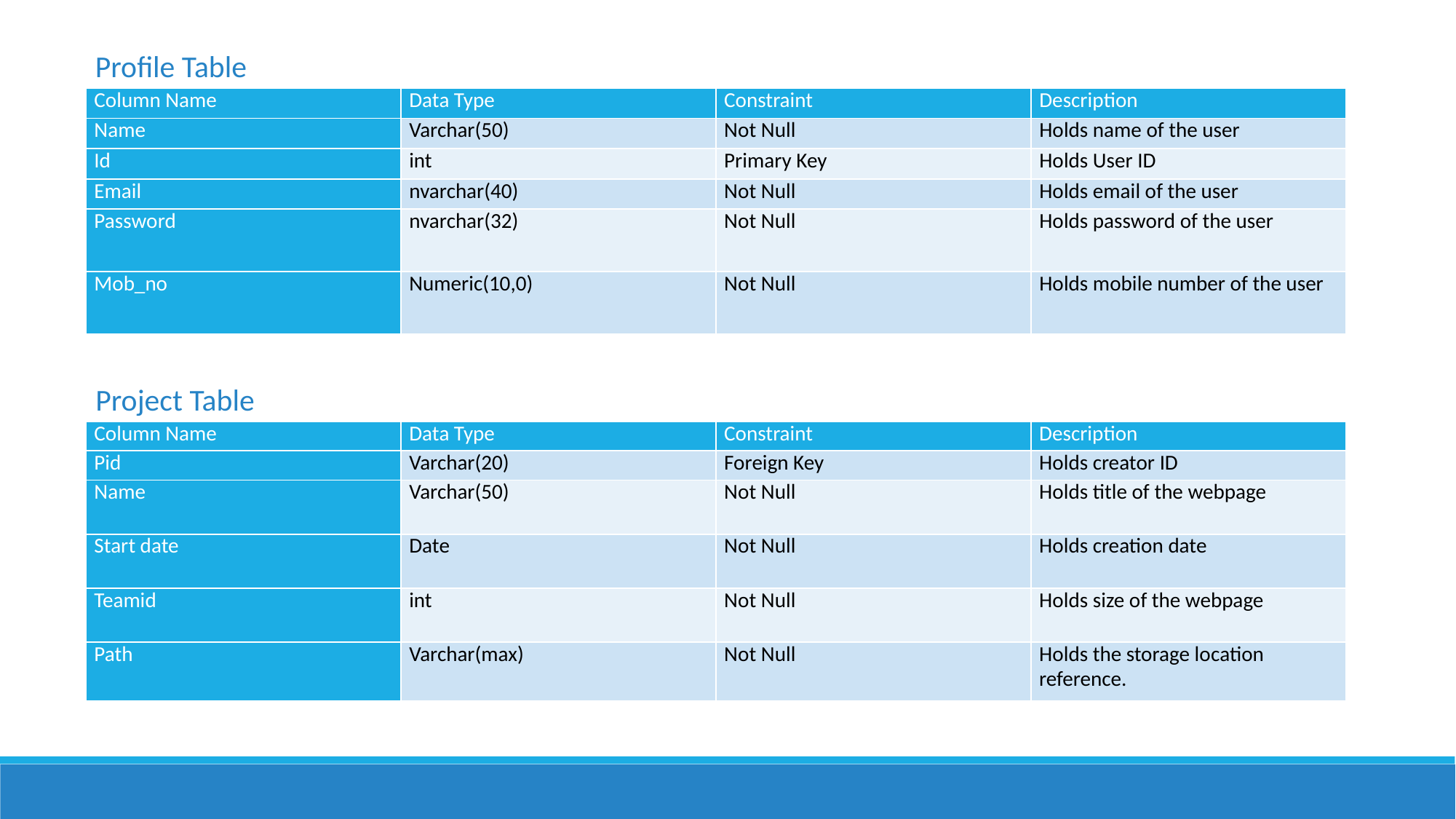

Profile Table
| Column Name | Data Type | Constraint | Description |
| --- | --- | --- | --- |
| Name | Varchar(50) | Not Null | Holds name of the user |
| Id | int | Primary Key | Holds User ID |
| Email | nvarchar(40) | Not Null | Holds email of the user |
| Password | nvarchar(32) | Not Null | Holds password of the user |
| Mob\_no | Numeric(10,0) | Not Null | Holds mobile number of the user |
Project Table
| Column Name | Data Type | Constraint | Description |
| --- | --- | --- | --- |
| Pid | Varchar(20) | Foreign Key | Holds creator ID |
| Name | Varchar(50) | Not Null | Holds title of the webpage |
| Start date | Date | Not Null | Holds creation date |
| Teamid | int | Not Null | Holds size of the webpage |
| Path | Varchar(max) | Not Null | Holds the storage location reference. |